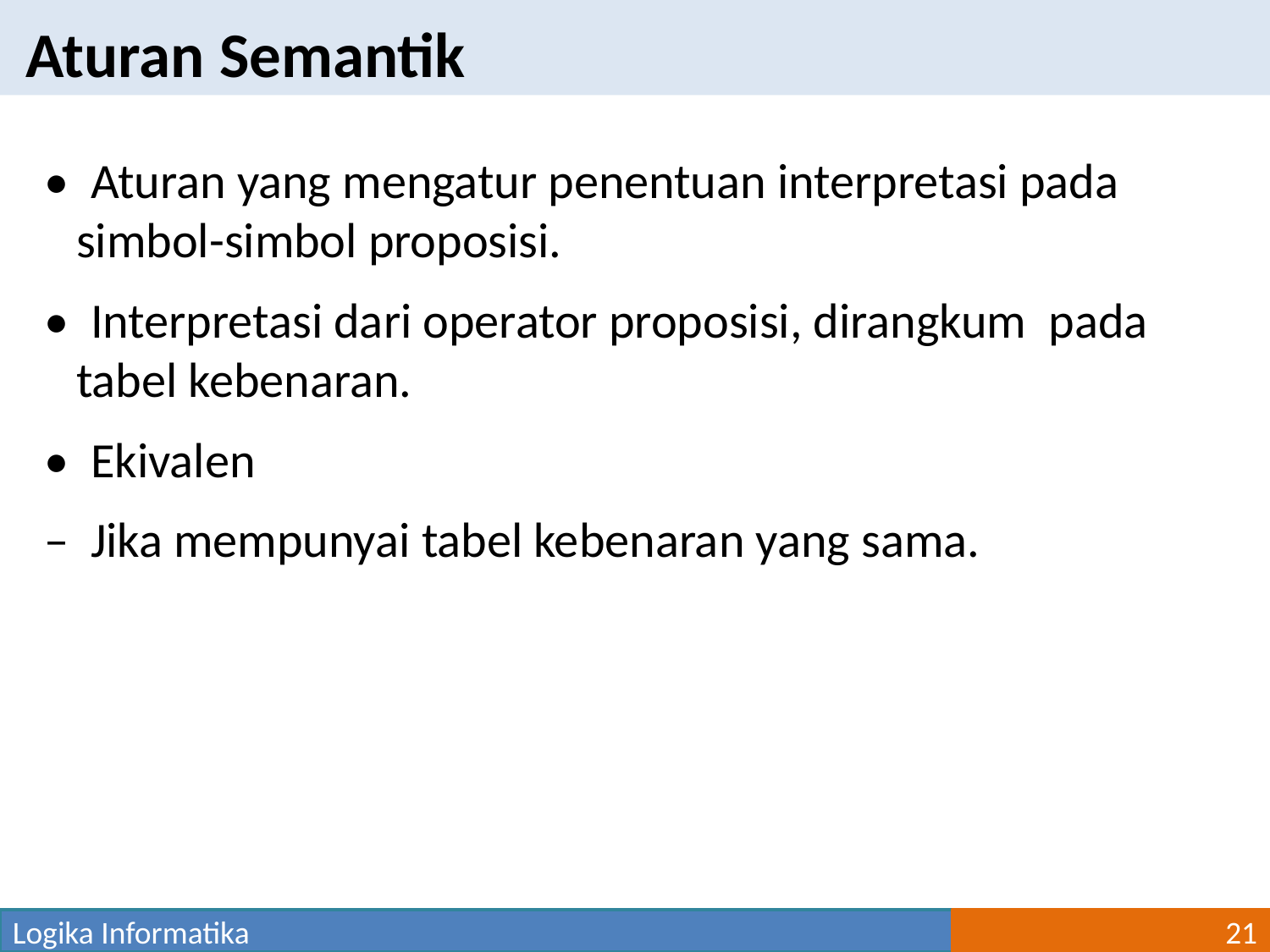

Aturan Semantik
•  Aturan yang mengatur penentuan interpretasi pada simbol-simbol proposisi.
•  Interpretasi dari operator proposisi, dirangkum  pada tabel kebenaran.
•  Ekivalen
–  Jika mempunyai tabel kebenaran yang sama.
Logika Informatika
21